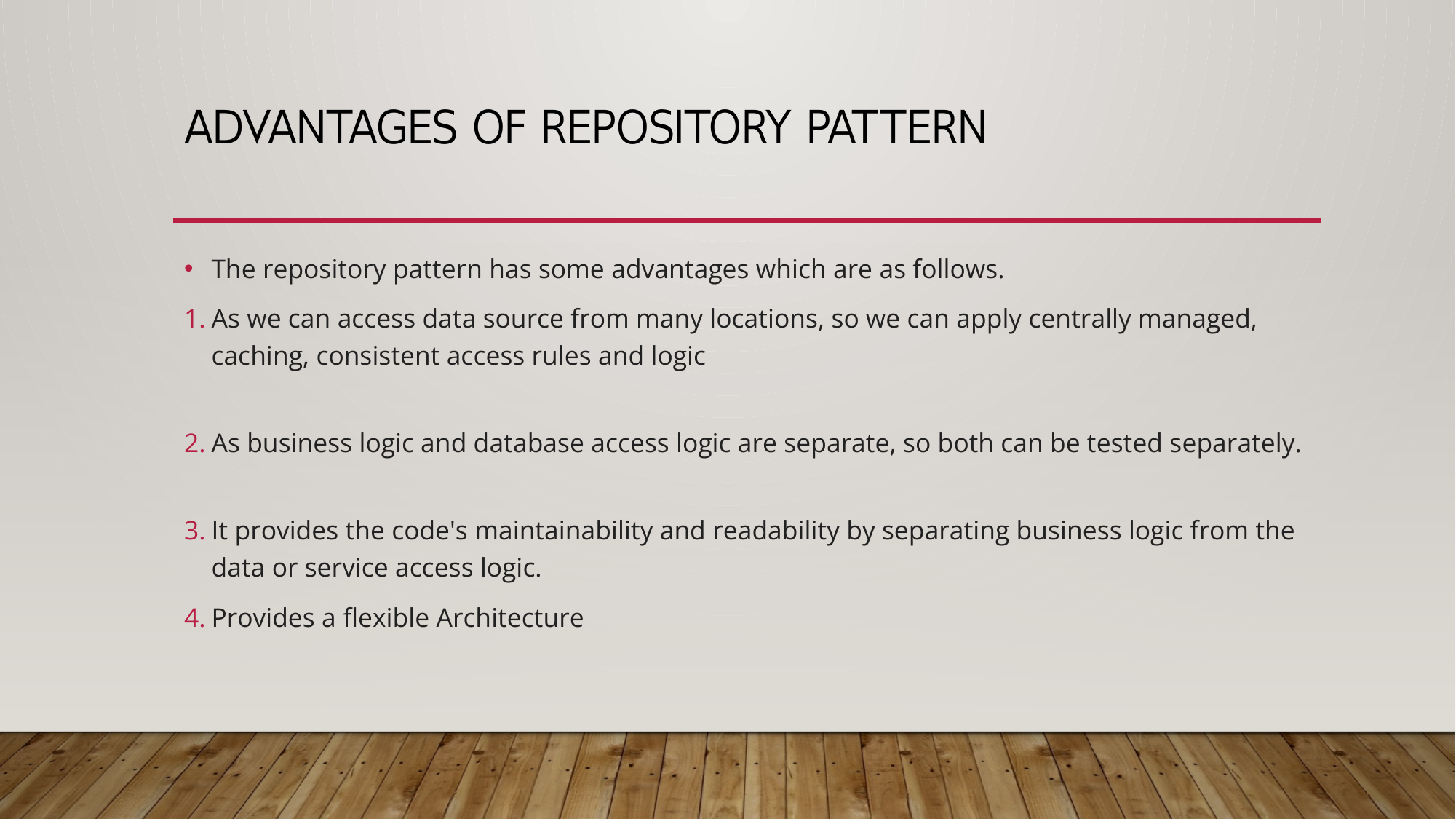

# ADVANTAGES OF Repository pattern
The repository pattern has some advantages which are as follows.
As we can access data source from many locations, so we can apply centrally managed, caching, consistent access rules and logic
As business logic and database access logic are separate, so both can be tested separately.
It provides the code's maintainability and readability by separating business logic from the data or service access logic.
Provides a flexible Architecture